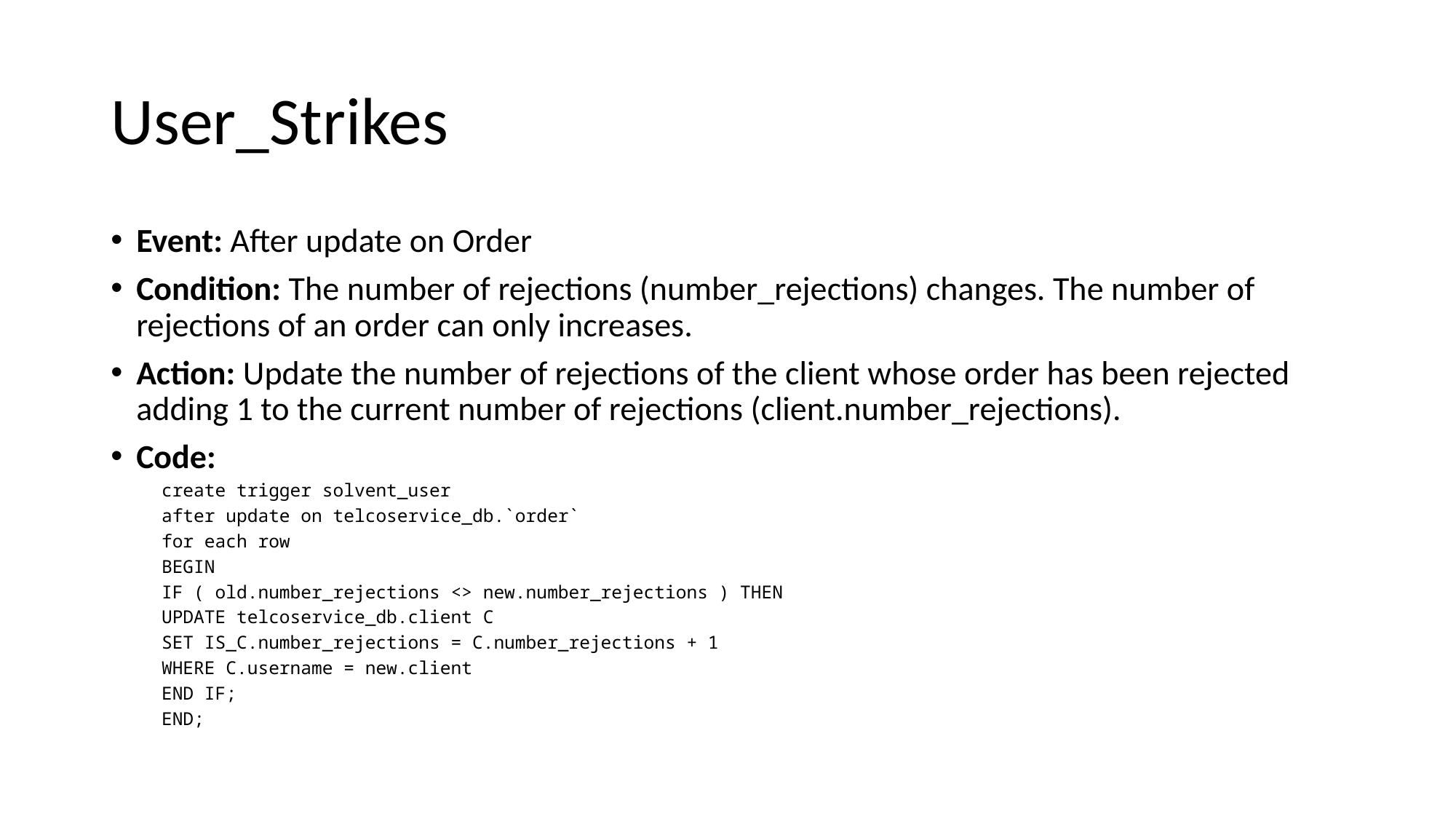

# User_Strikes
Event: After update on Order
Condition: The number of rejections (number_rejections) changes. The number of rejections of an order can only increases.
Action: Update the number of rejections of the client whose order has been rejected adding 1 to the current number of rejections (client.number_rejections).
Code:
create trigger solvent_user
after update on telcoservice_db.`order`
for each row
BEGIN
	IF ( old.number_rejections <> new.number_rejections ) THEN
		UPDATE telcoservice_db.client C
			SET IS_C.number_rejections = C.number_rejections + 1
			WHERE C.username = new.client
	END IF;
END;